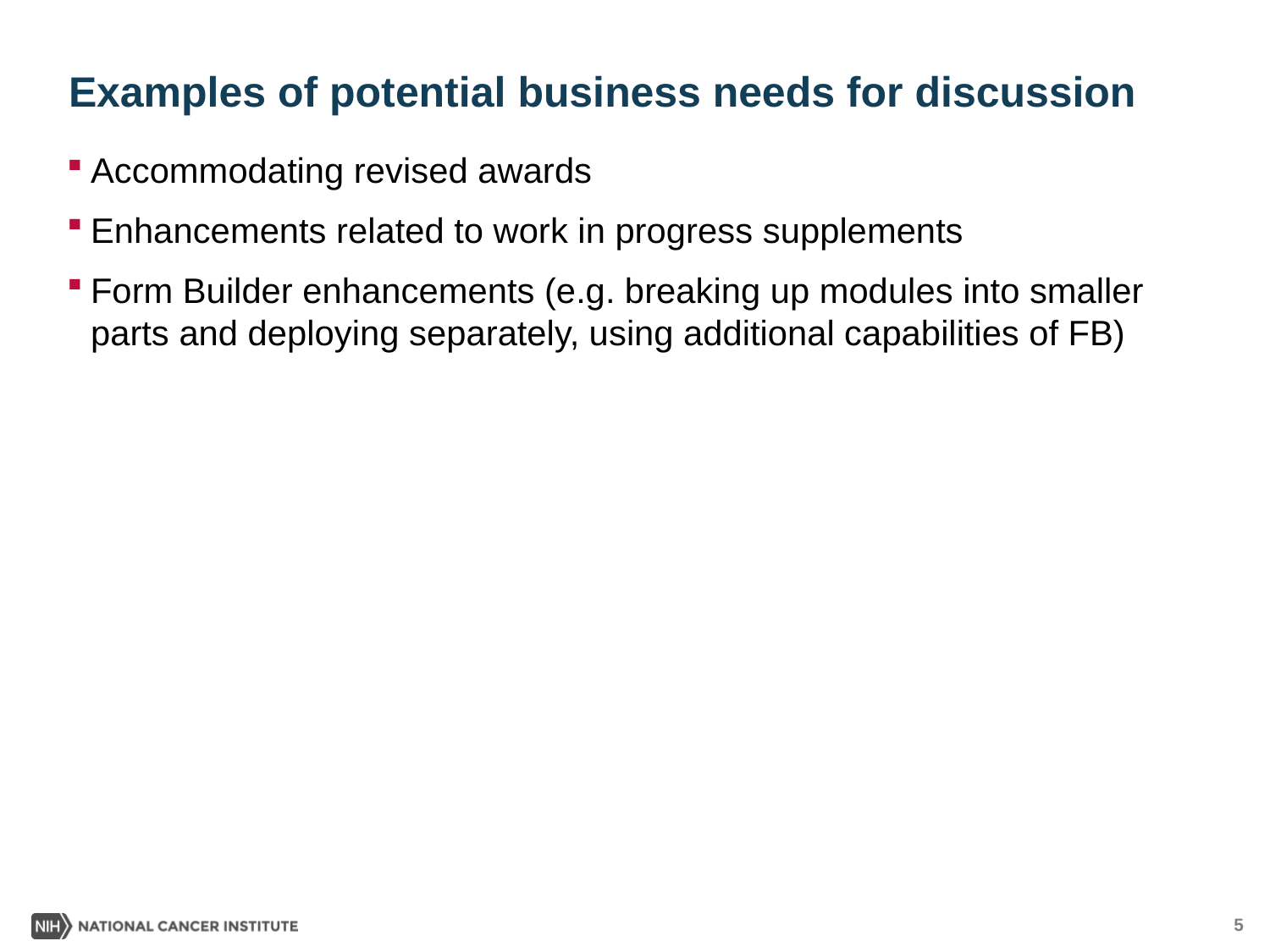

# Examples of potential business needs for discussion
Accommodating revised awards
Enhancements related to work in progress supplements
Form Builder enhancements (e.g. breaking up modules into smaller parts and deploying separately, using additional capabilities of FB)